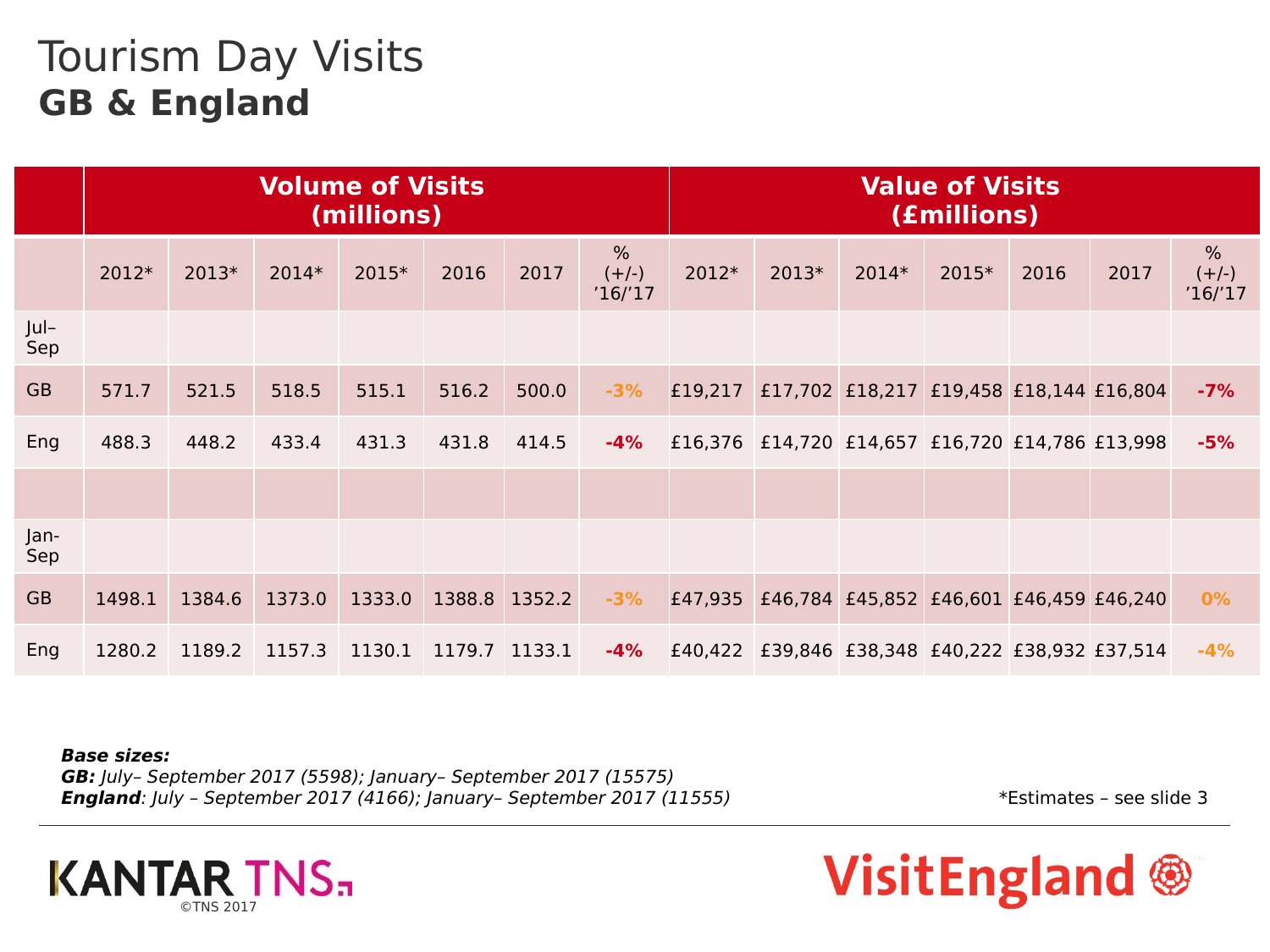

# Tourism Day Visits GB & England
|  | Volume of Visits (millions) |  |  |  |  |  |  | Value of Visits (£millions) |  |  |  |  |  |  |
| --- | --- | --- | --- | --- | --- | --- | --- | --- | --- | --- | --- | --- | --- | --- |
|  | 2012\* | 2013\* | 2014\* | 2015\* | 2016 | 2017 | % (+/-) ’16/’17 | 2012\* | 2013\* | 2014\* | 2015\* | 2016 | 2017 | % (+/-) ’16/’17 |
| Jul– Sep |  |  |  |  |  |  |  |  |  |  |  |  |  |  |
| GB | 571.7 | 521.5 | 518.5 | 515.1 | 516.2 | 500.0 | -3% | £19,217 | £17,702 | £18,217 | £19,458 | £18,144 | £16,804 | -7% |
| Eng | 488.3 | 448.2 | 433.4 | 431.3 | 431.8 | 414.5 | -4% | £16,376 | £14,720 | £14,657 | £16,720 | £14,786 | £13,998 | -5% |
|  |  |  |  |  |  |  |  |  |  |  |  |  |  |  |
| Jan- Sep |  |  |  |  |  |  |  |  |  |  |  |  |  |  |
| GB | 1498.1 | 1384.6 | 1373.0 | 1333.0 | 1388.8 | 1352.2 | -3% | £47,935 | £46,784 | £45,852 | £46,601 | £46,459 | £46,240 | 0% |
| Eng | 1280.2 | 1189.2 | 1157.3 | 1130.1 | 1179.7 | 1133.1 | -4% | £40,422 | £39,846 | £38,348 | £40,222 | £38,932 | £37,514 | -4% |
Base sizes:
GB: July– September 2017 (5598); January– September 2017 (15575)
England: July – September 2017 (4166); January– September 2017 (11555)
*Estimates – see slide 3